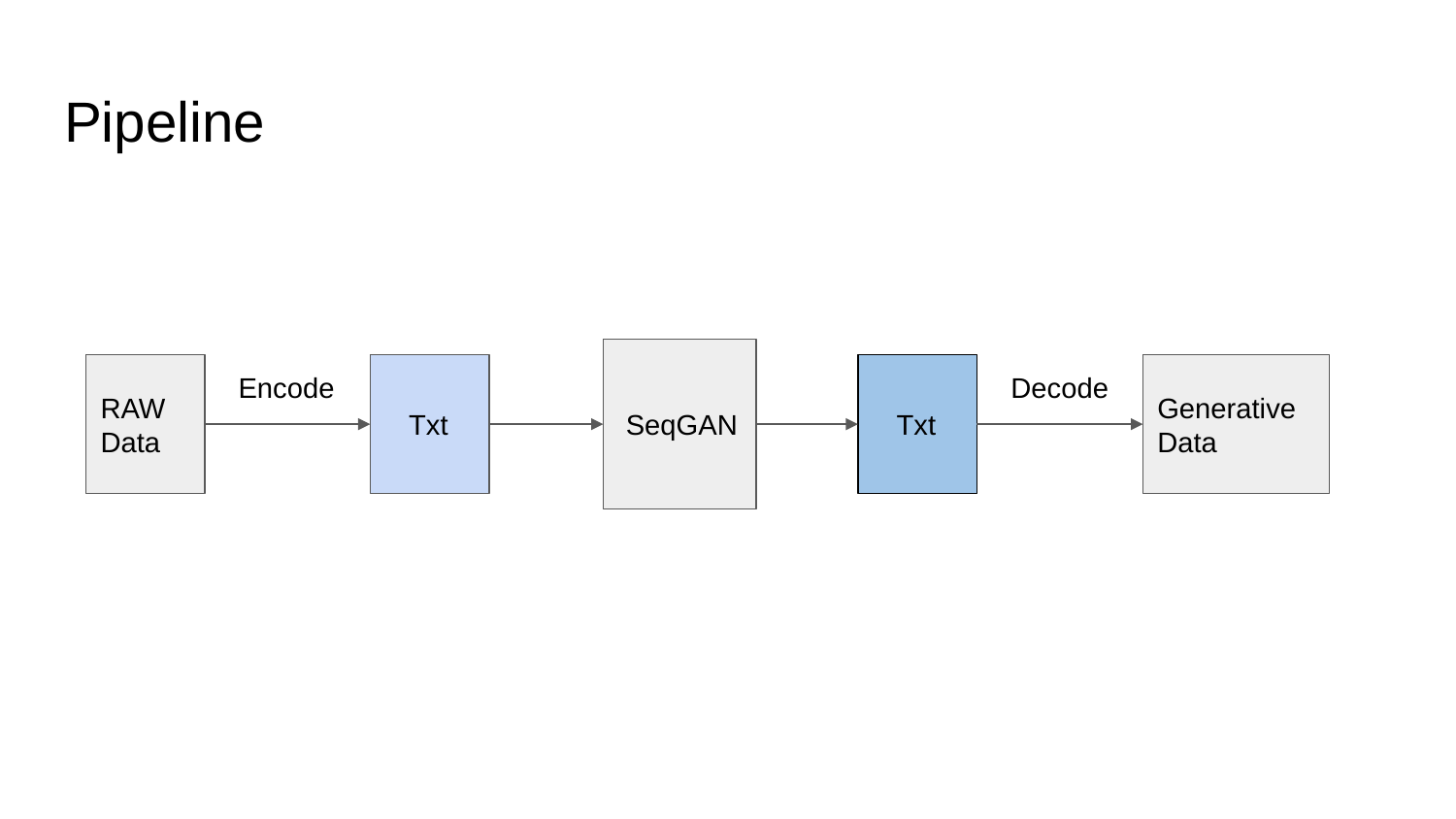

# Pipeline
 SeqGAN
RAW
Data
Encode
   Txt
   Txt
Decode
Generative Data